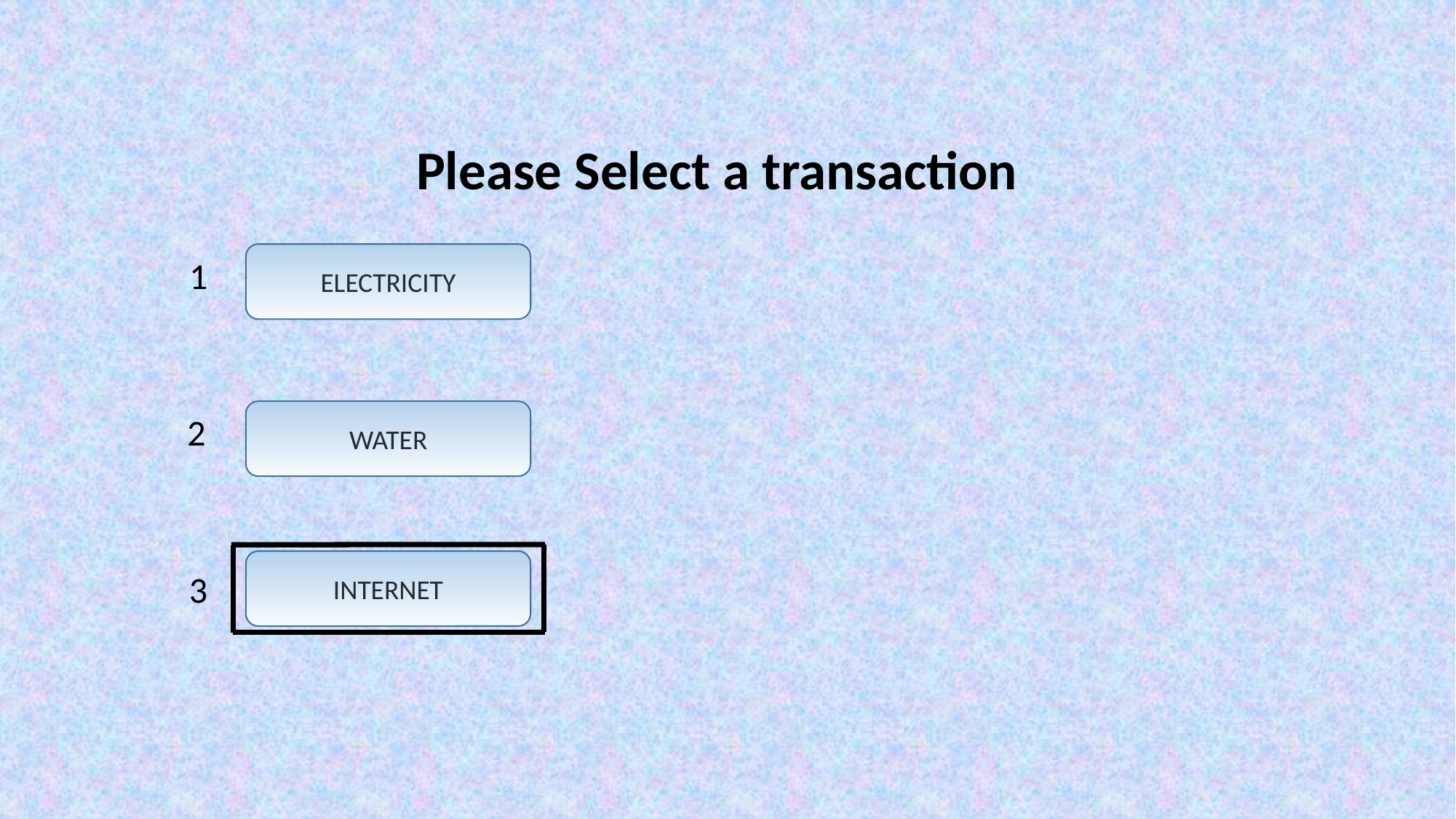

Please Select a transaction
ELECTRICITY
1
WATER
2
INTERNET
3